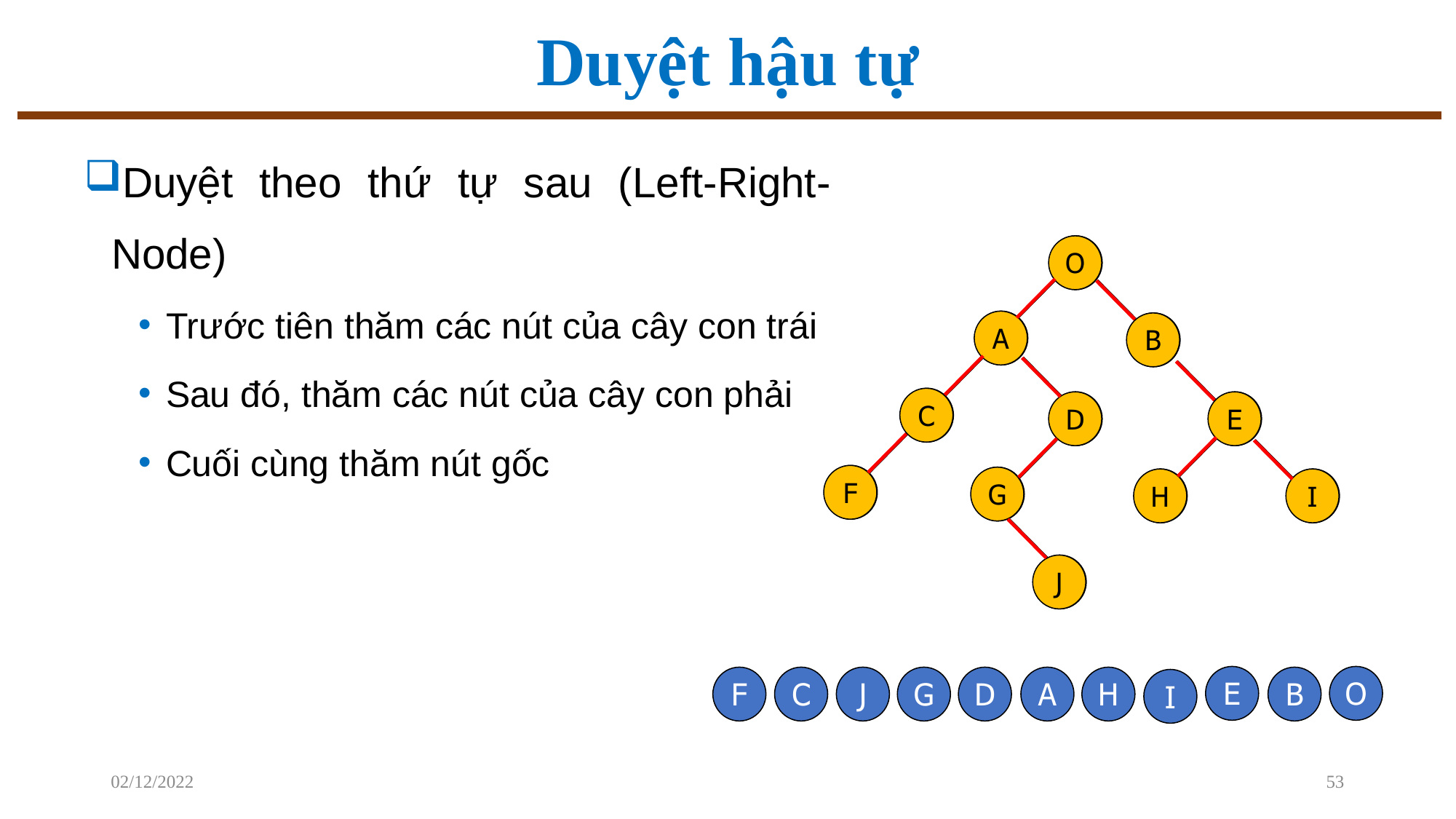

# Duyệt hậu tự
Duyệt theo thứ tự sau (Left-Right-Node)
Trước tiên thăm các nút của cây con trái
Sau đó, thăm các nút của cây con phải
Cuối cùng thăm nút gốc
O

A
B

C
D
E

F
G
H
I

J
O

A
B

C
D
E

F
G
H
I

J
E
O
B
A
H
G
D
J
C
F
I
02/12/2022
53